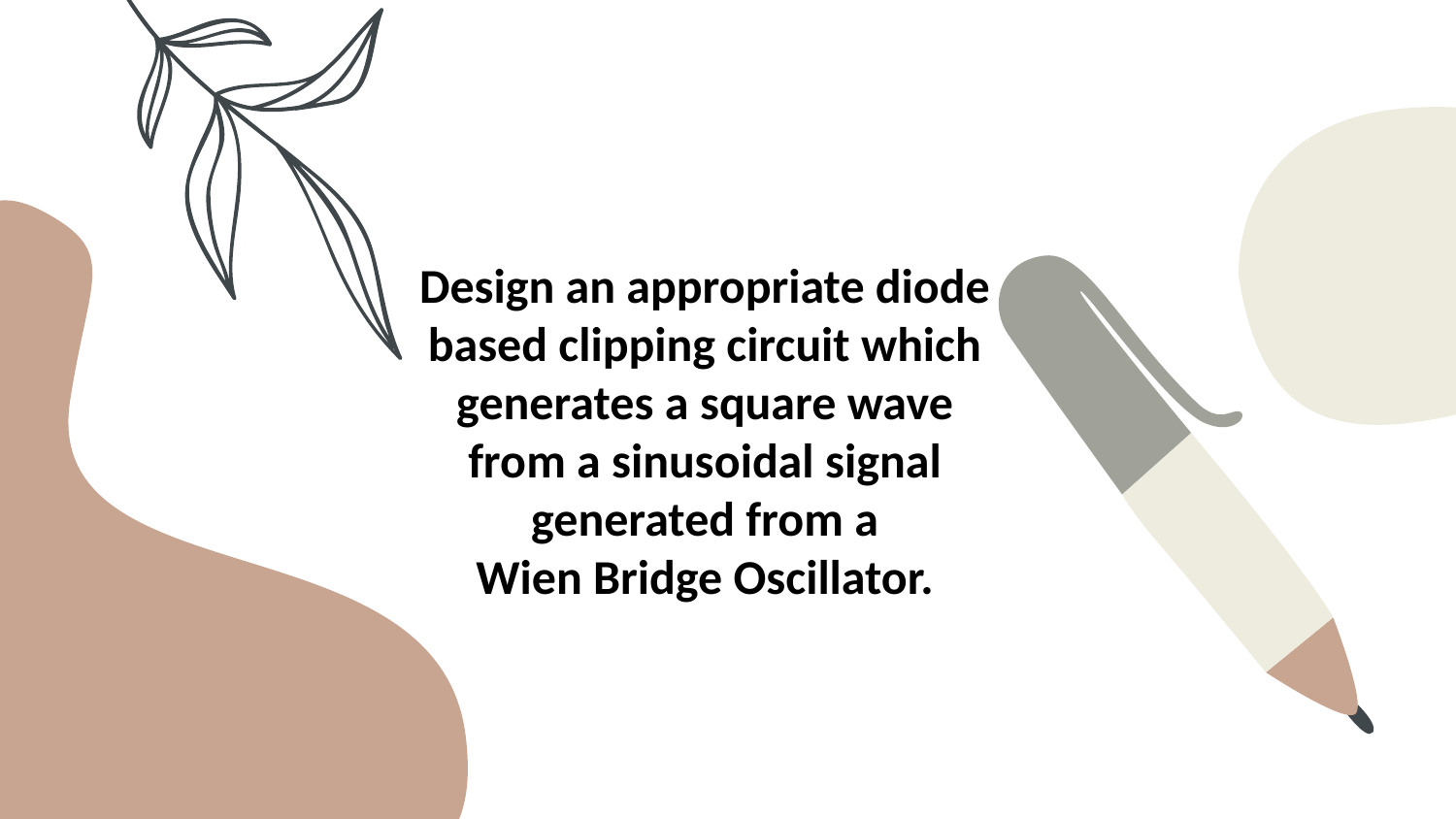

Design an appropriate diode based clipping circuit which generates a square wave from a sinusoidal signal generated from a Wien Bridge Oscillator.